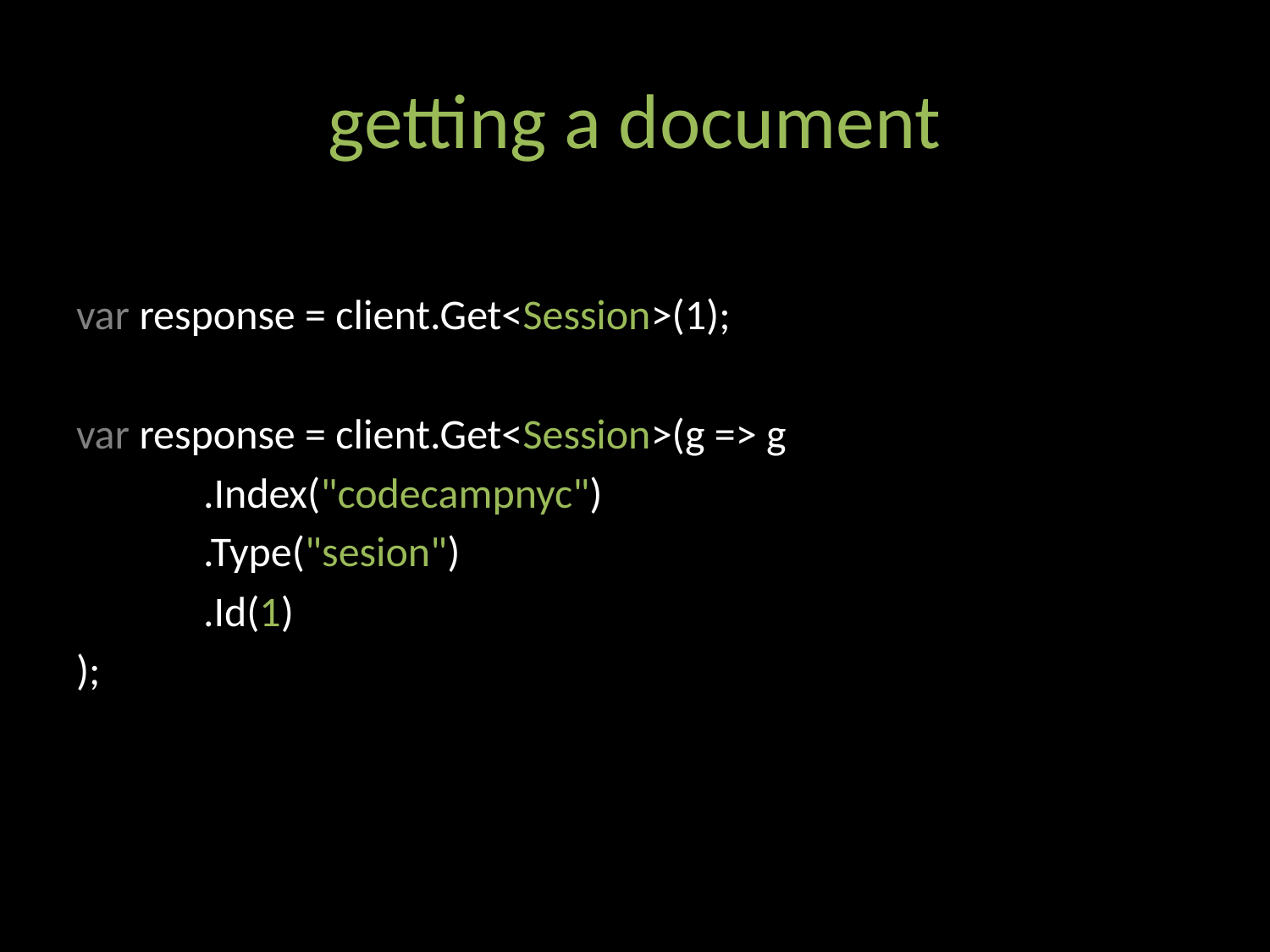

# getting a document

var response = client.Get<Session>(1);

var response = client.Get<Session>(g => g
	.Index("codecampnyc")
	.Type("sesion")
	.Id(1)
);